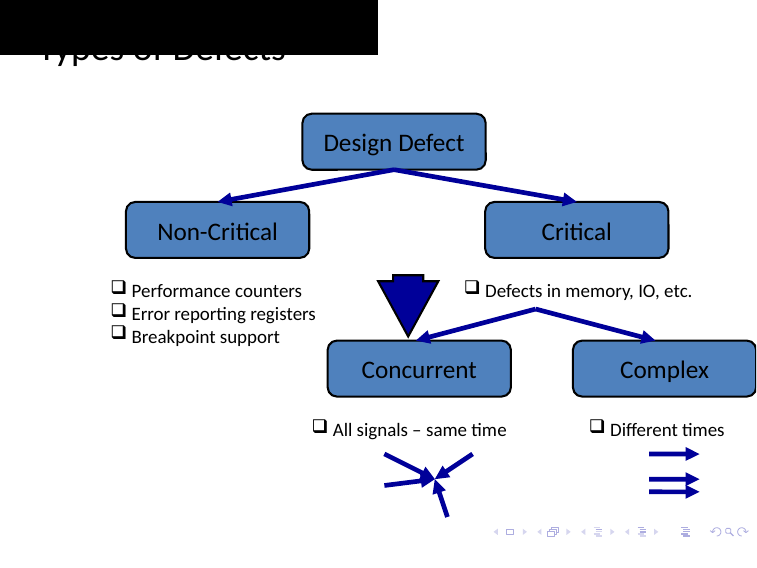

# Types of Defects
Design Defect
Non-Critical
Critical
 Performance counters
 Error reporting registers
 Breakpoint support
 Defects in memory, IO, etc.

Concurrent
Complex
 All signals – same time
 Different times

56
http://iacoma.cs.uiuc.edu